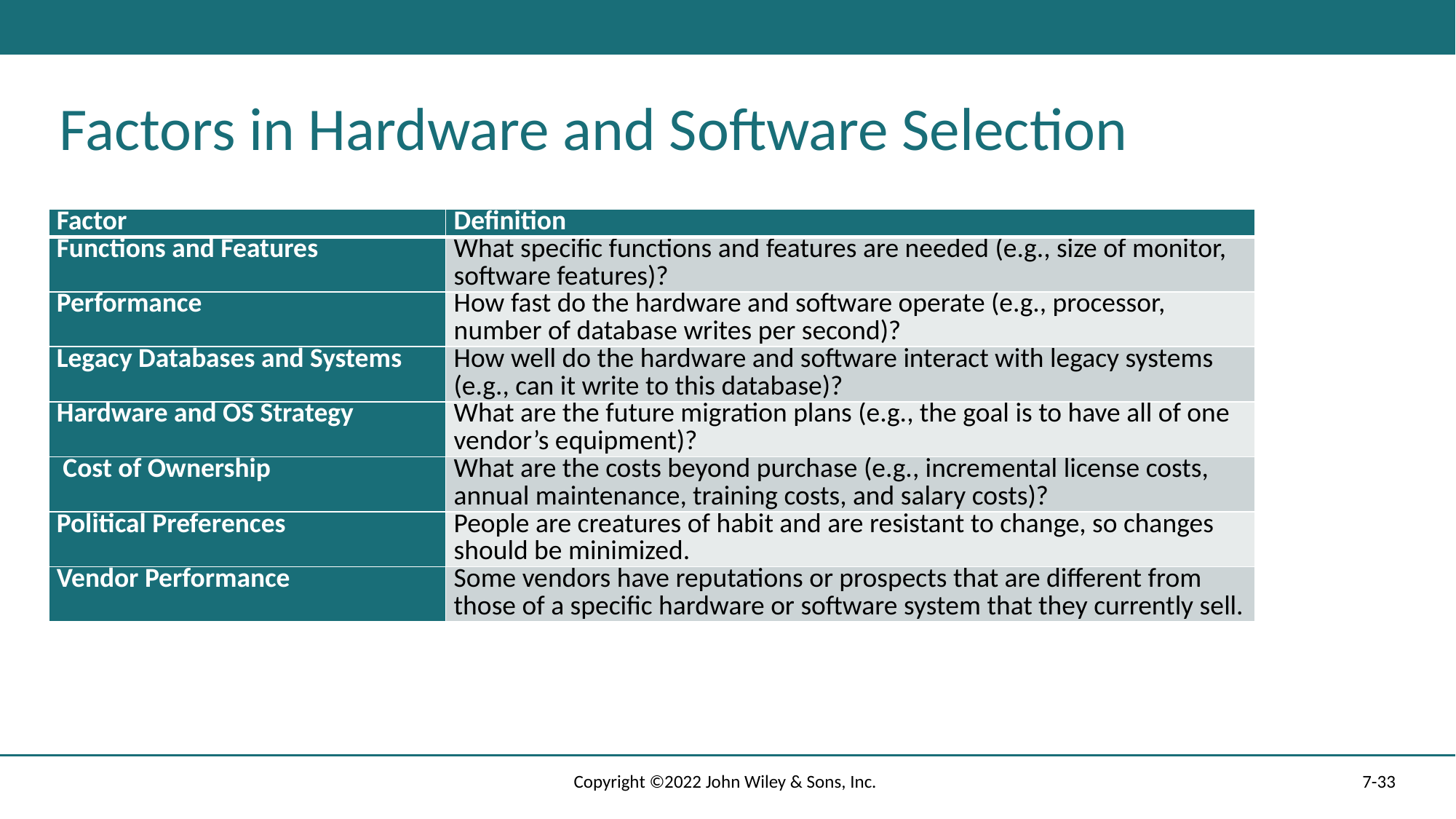

# Factors in Hardware and Software Selection
| Factor | Definition |
| --- | --- |
| Functions and Features | What specific functions and features are needed (e.g., size of monitor, software features)? |
| Performance | How fast do the hardware and software operate (e.g., processor, number of database writes per second)? |
| Legacy Databases and Systems | How well do the hardware and software interact with legacy systems (e.g., can it write to this database)? |
| Hardware and OS Strategy | What are the future migration plans (e.g., the goal is to have all of one vendor’s equipment)? |
| Cost of Ownership | What are the costs beyond purchase (e.g., incremental license costs, annual maintenance, training costs, and salary costs)? |
| Political Preferences | People are creatures of habit and are resistant to change, so changes should be minimized. |
| Vendor Performance | Some vendors have reputations or prospects that are different from those of a specific hardware or software system that they currently sell. |
Copyright ©2022 John Wiley & Sons, Inc.
7-33